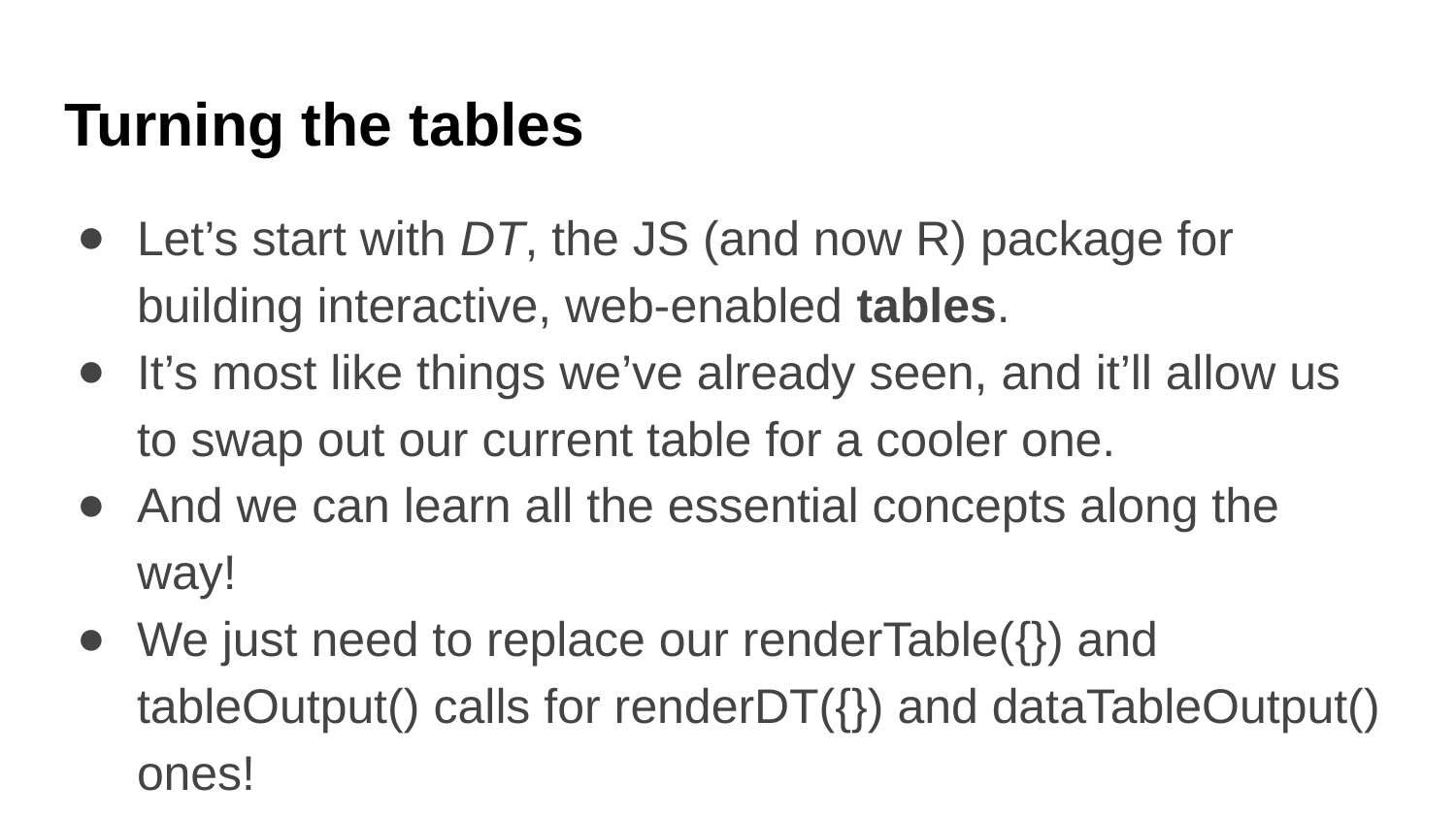

# Turning the tables
Let’s start with DT, the JS (and now R) package for building interactive, web-enabled tables.
It’s most like things we’ve already seen, and it’ll allow us to swap out our current table for a cooler one.
And we can learn all the essential concepts along the way!
We just need to replace our renderTable({}) and tableOutput() calls for renderDT({}) and dataTableOutput() ones!